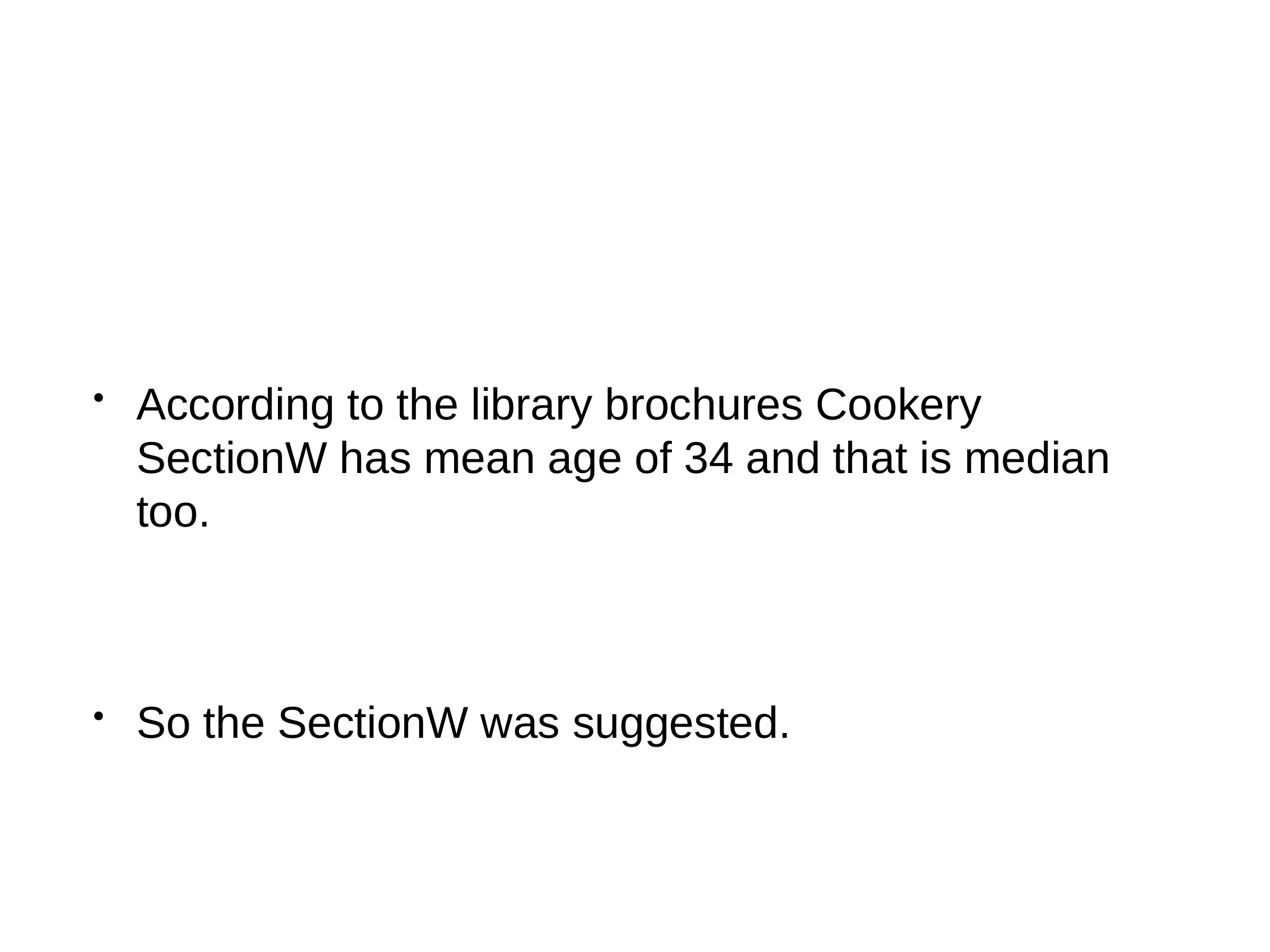

#
According to the library brochures Cookery SectionW has mean age of 34 and that is median too.

So the SectionW was suggested.